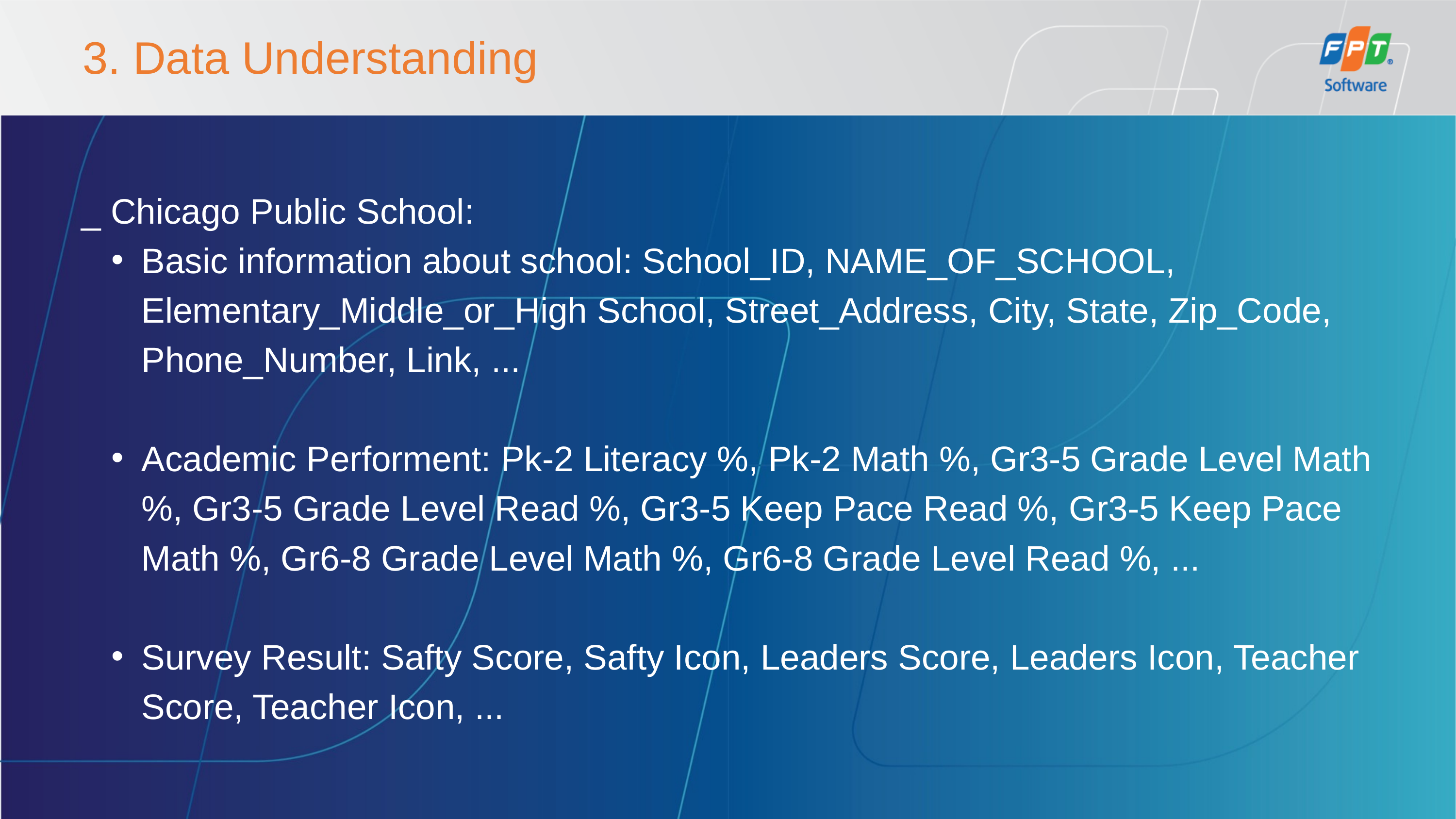

3. Data Understanding
_ Chicago Public School:
Basic information about school: School_ID, NAME_OF_SCHOOL, Elementary_Middle_or_High School, Street_Address, City, State, Zip_Code, Phone_Number, Link, ...

Academic Performent: Pk-2 Literacy %, Pk-2 Math %, Gr3-5 Grade Level Math %, Gr3-5 Grade Level Read %, Gr3-5 Keep Pace Read %, Gr3-5 Keep Pace Math %, Gr6-8 Grade Level Math %, Gr6-8 Grade Level Read %, ...

Survey Result: Safty Score, Safty Icon, Leaders Score, Leaders Icon, Teacher Score, Teacher Icon, ...